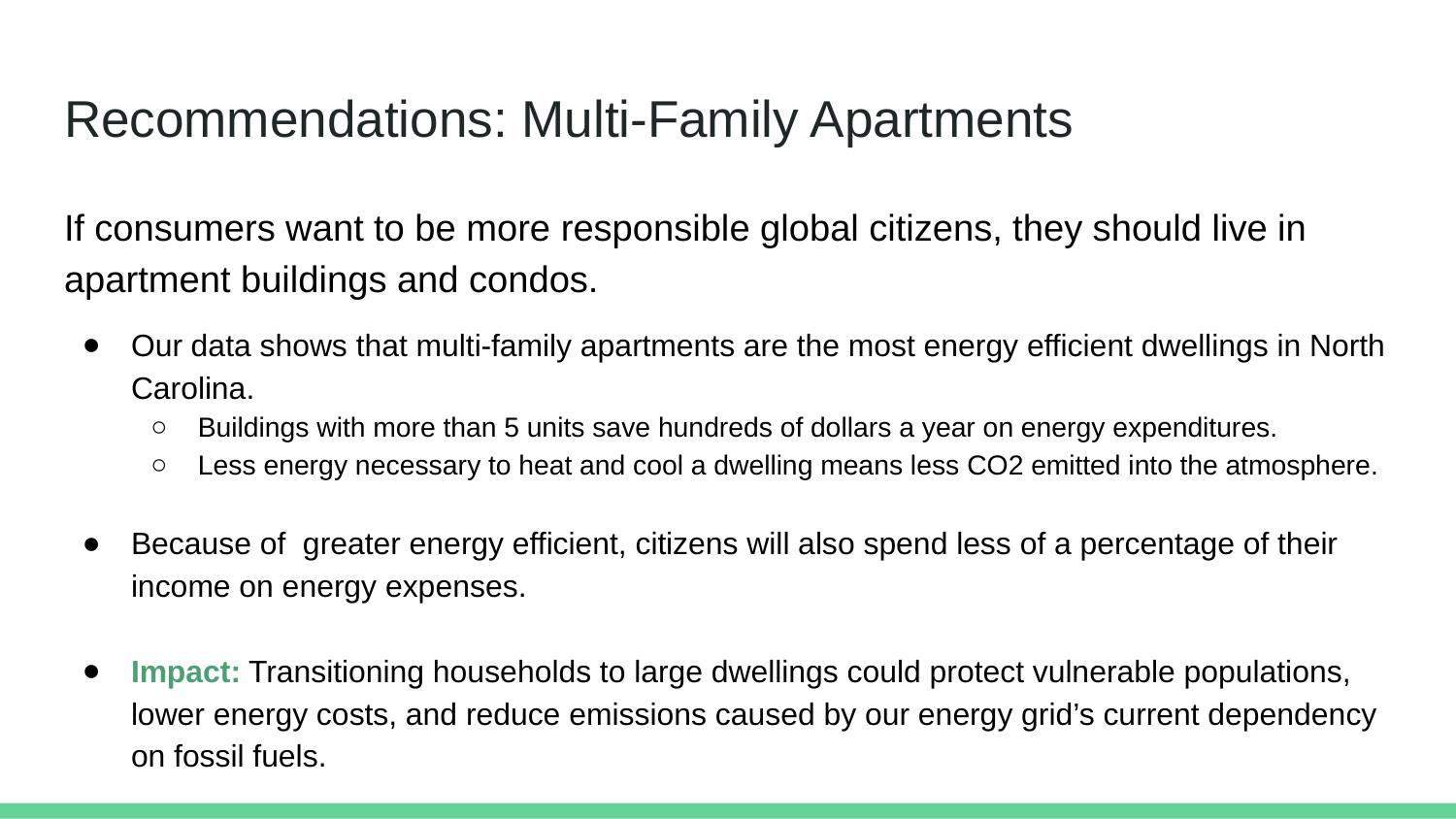

# Recommendations: Multi-Family Apartments
If consumers want to be more responsible global citizens, they should live in apartment buildings and condos.
Our data shows that multi-family apartments are the most energy efficient dwellings in North Carolina.
Buildings with more than 5 units save hundreds of dollars a year on energy expenditures.
Less energy necessary to heat and cool a dwelling means less CO2 emitted into the atmosphere.

Because of  greater energy efficient, citizens will also spend less of a percentage of their income on energy expenses.

Impact: Transitioning households to large dwellings could protect vulnerable populations, lower energy costs, and reduce emissions caused by our energy grid’s current dependency on fossil fuels.